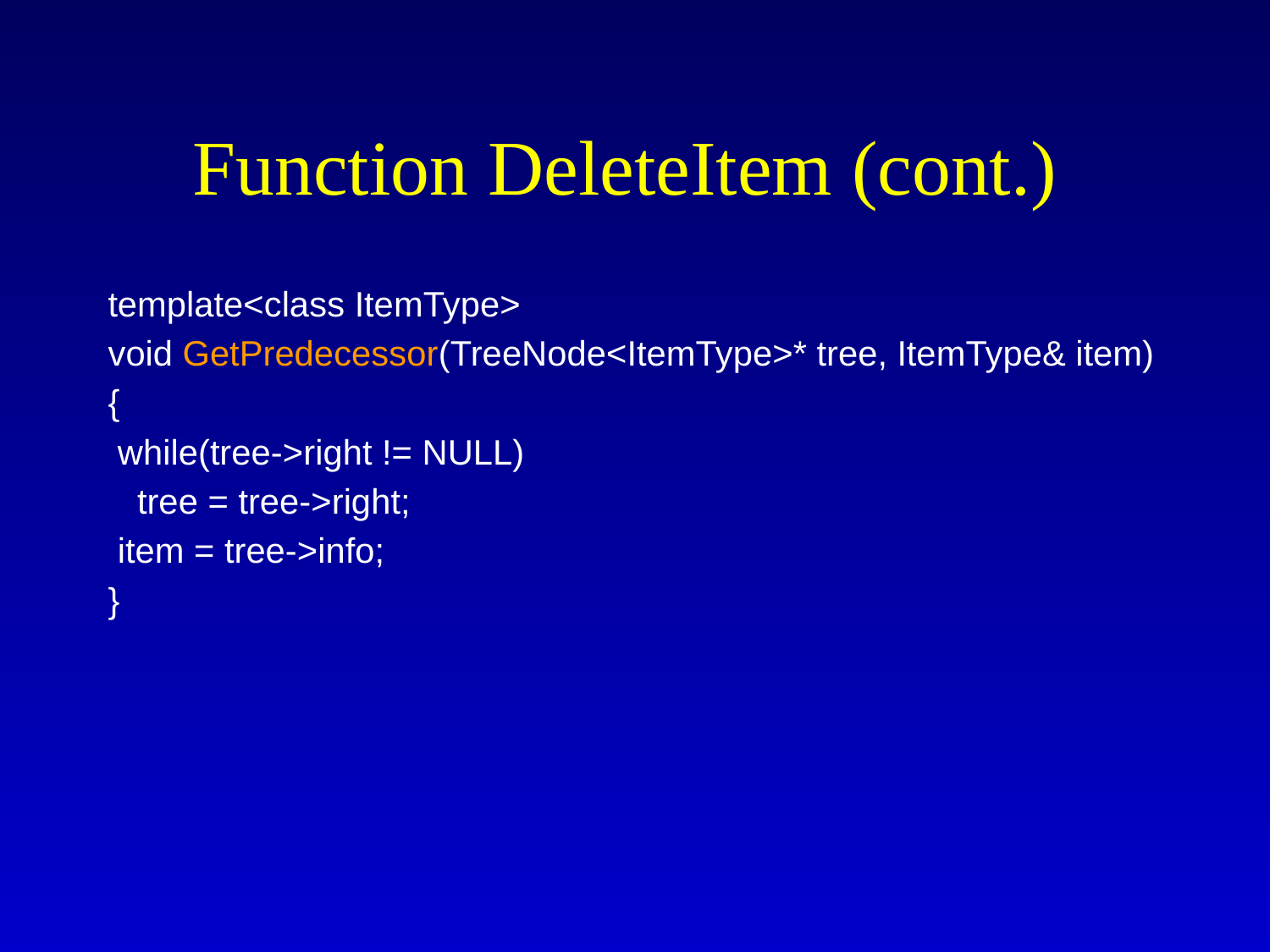

# Function DeleteItem (cont.)
template<class ItemType>
void GetPredecessor(TreeNode<ItemType>* tree, ItemType& item)
{
 while(tree->right != NULL)
   tree = tree->right;
 item = tree->info;
}